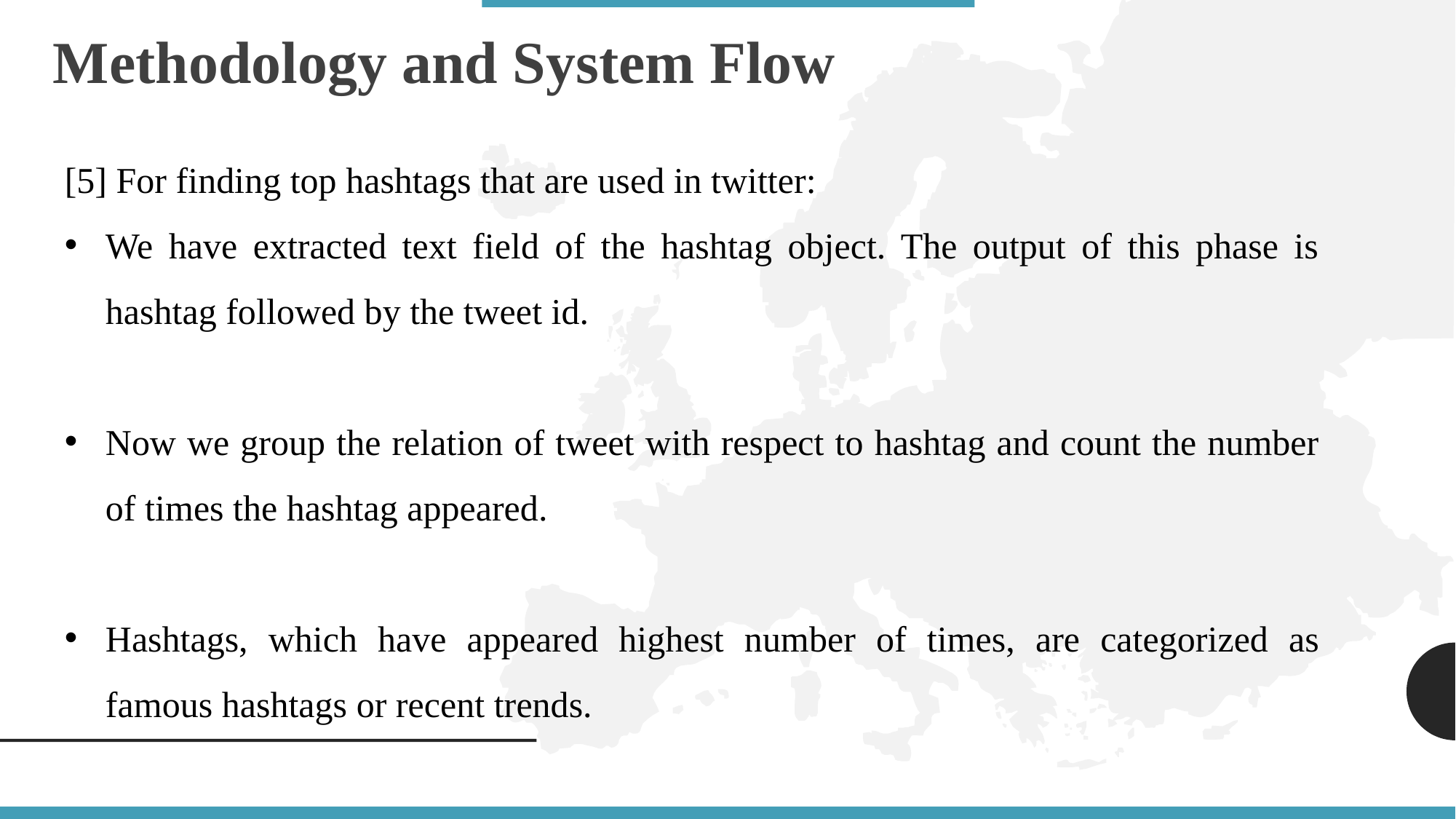

Methodology and System Flow
[5] For finding top hashtags that are used in twitter:
We have extracted text field of the hashtag object. The output of this phase is hashtag followed by the tweet id.

Now we group the relation of tweet with respect to hashtag and count the number of times the hashtag appeared.

Hashtags, which have appeared highest number of times, are categorized as famous hashtags or recent trends.